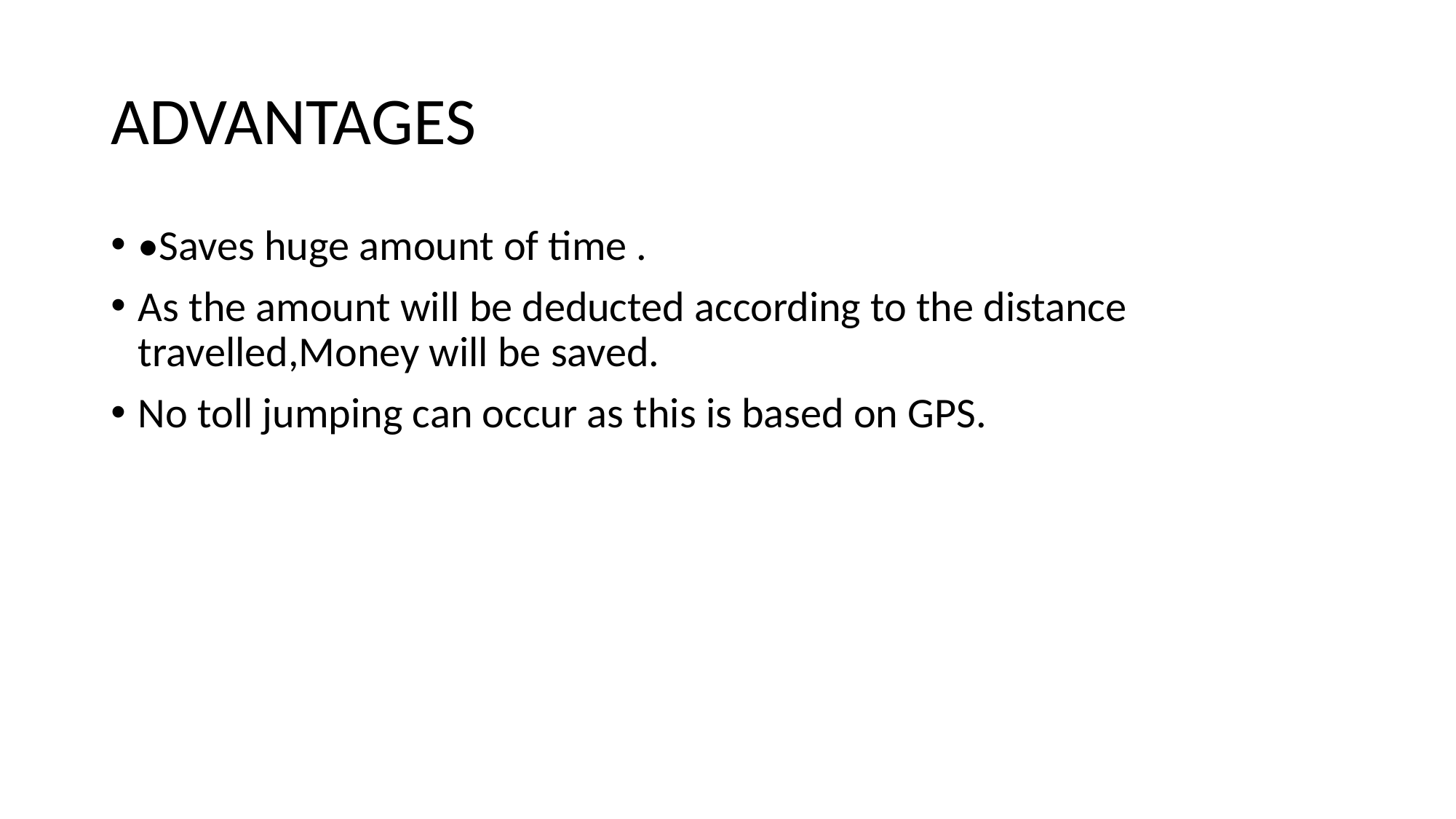

# ADVANTAGES
•Saves huge amount of time .
As the amount will be deducted according to the distance travelled,Money will be saved.
No toll jumping can occur as this is based on GPS.